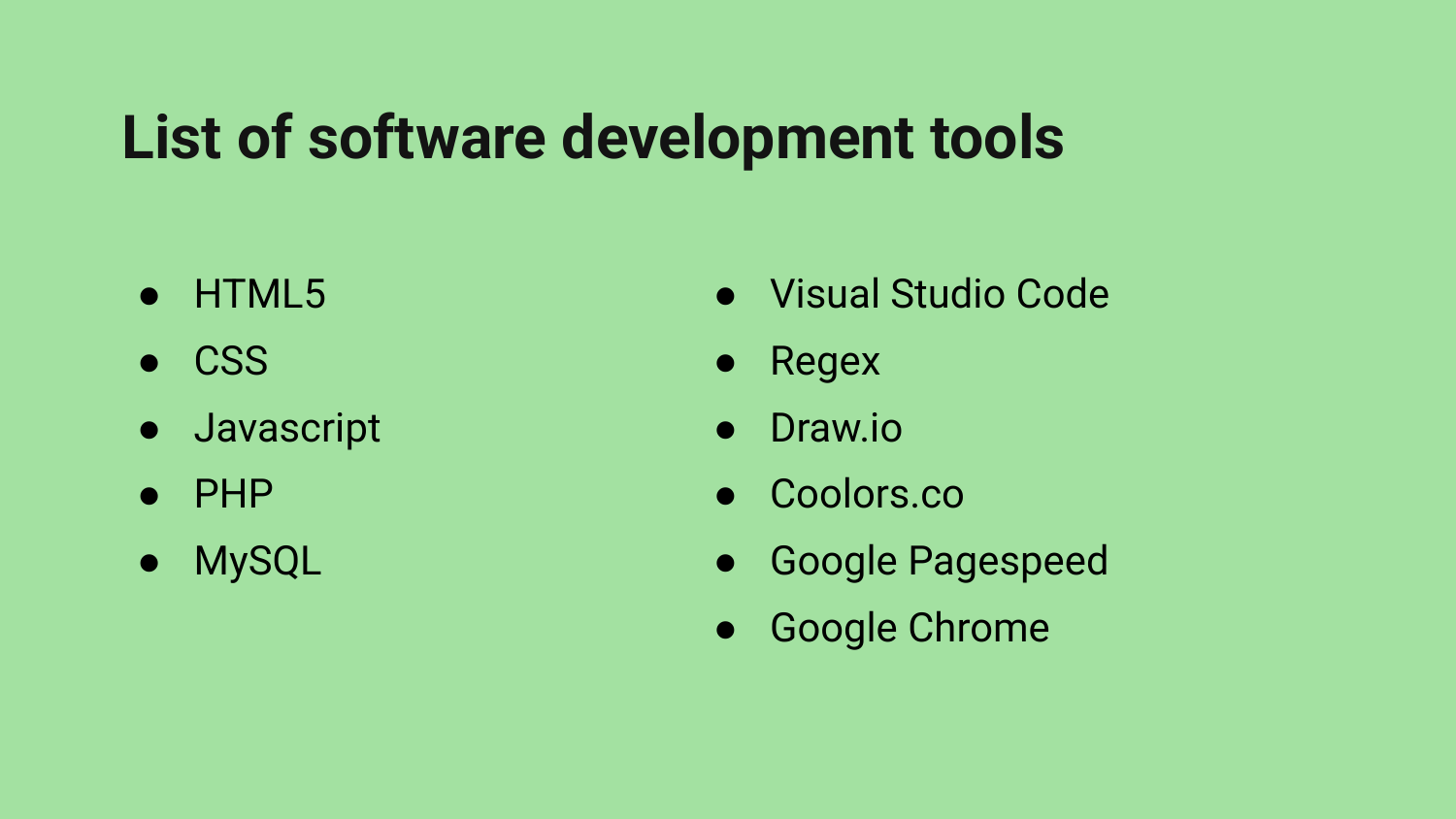

List of software development tools
| HTML5 CSS Javascript PHP MySQL | Visual Studio Code Regex Draw.io Coolors.co Google Pagespeed Google Chrome |
| --- | --- |